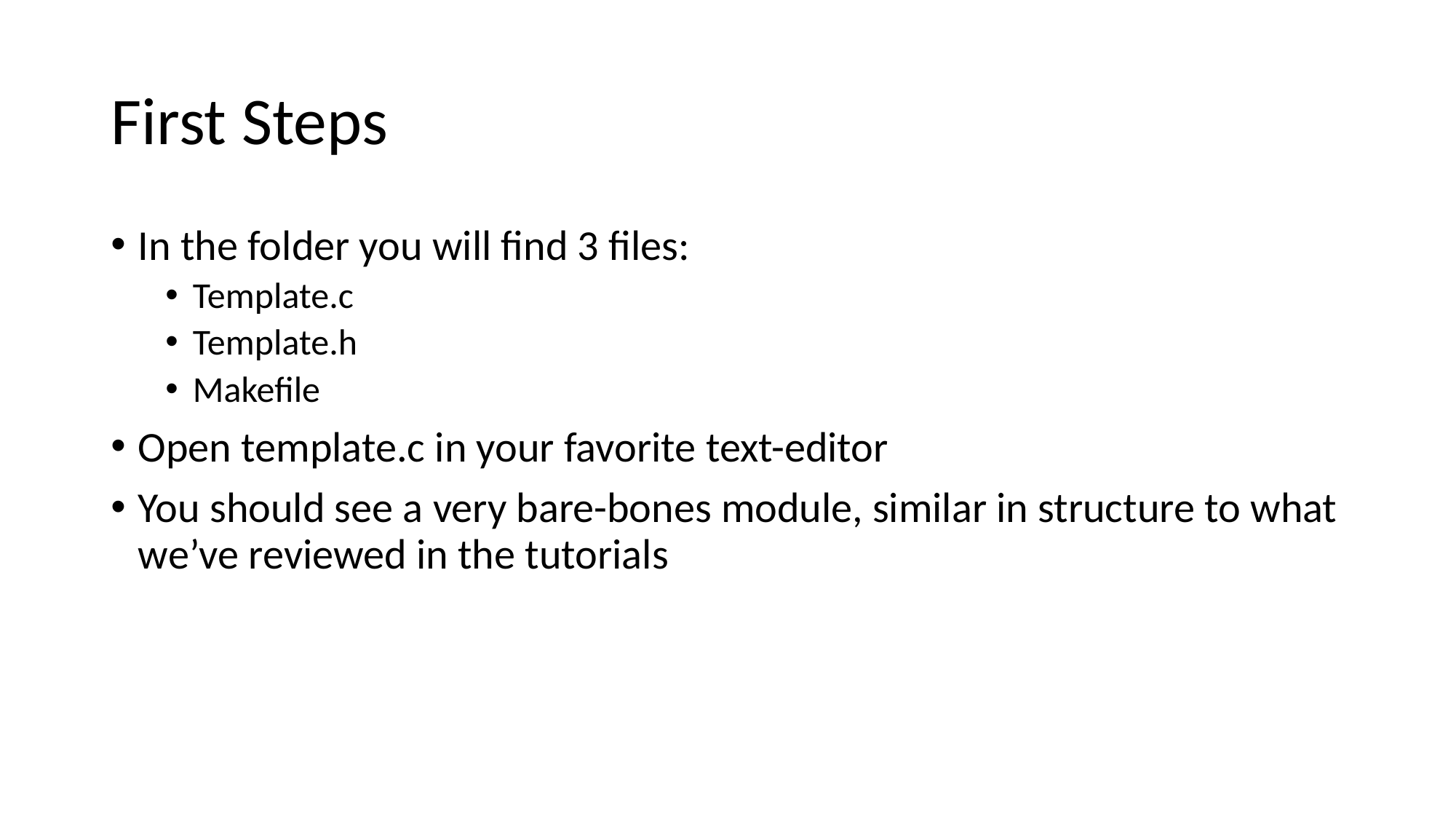

# First Steps
In the folder you will find 3 files:
Template.c
Template.h
Makefile
Open template.c in your favorite text-editor
You should see a very bare-bones module, similar in structure to what we’ve reviewed in the tutorials